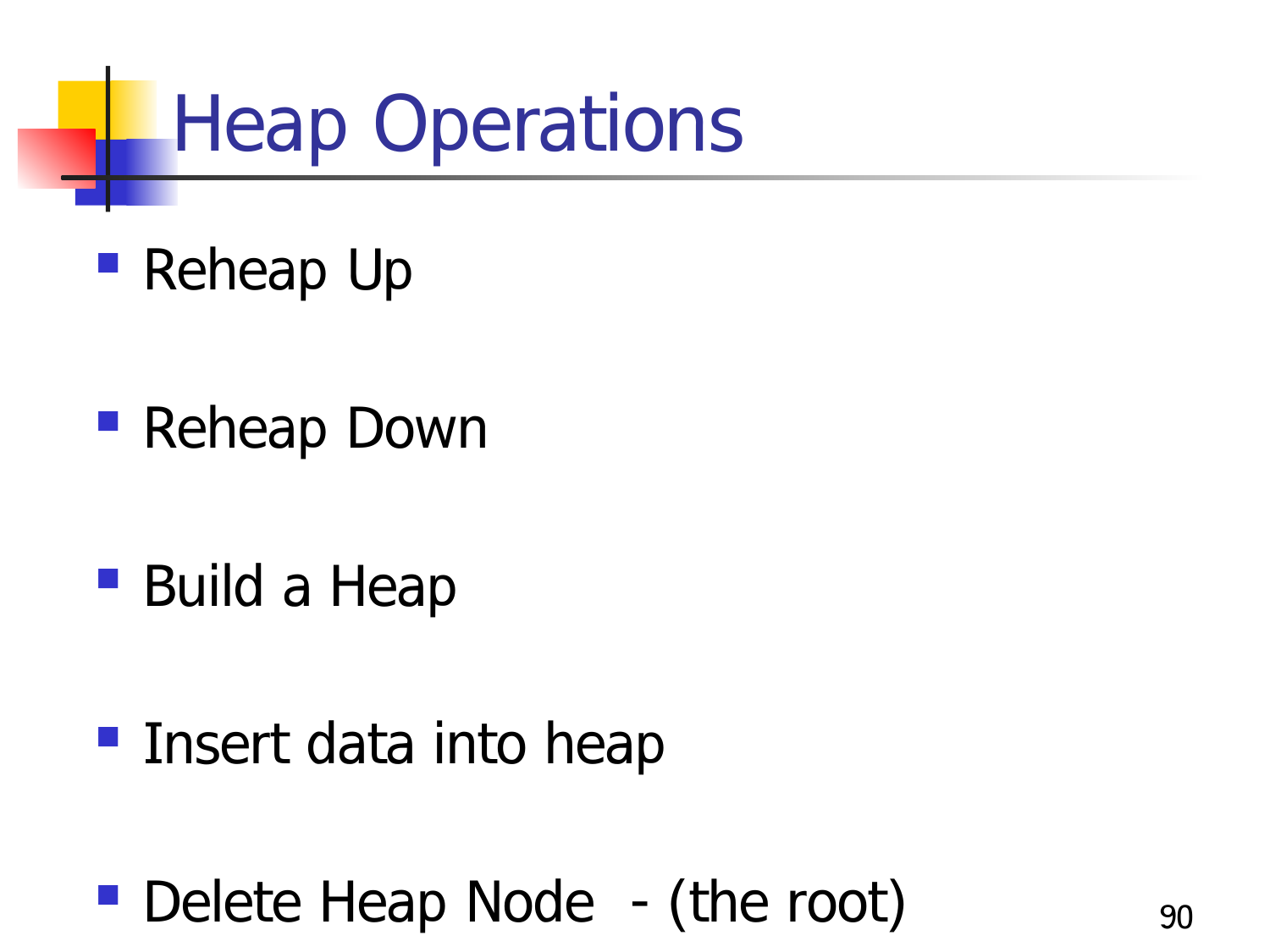

# Heap Operations
Reheap Up

Reheap Down

Build a Heap

Insert data into heap

Delete Heap Node  - (the root)

90